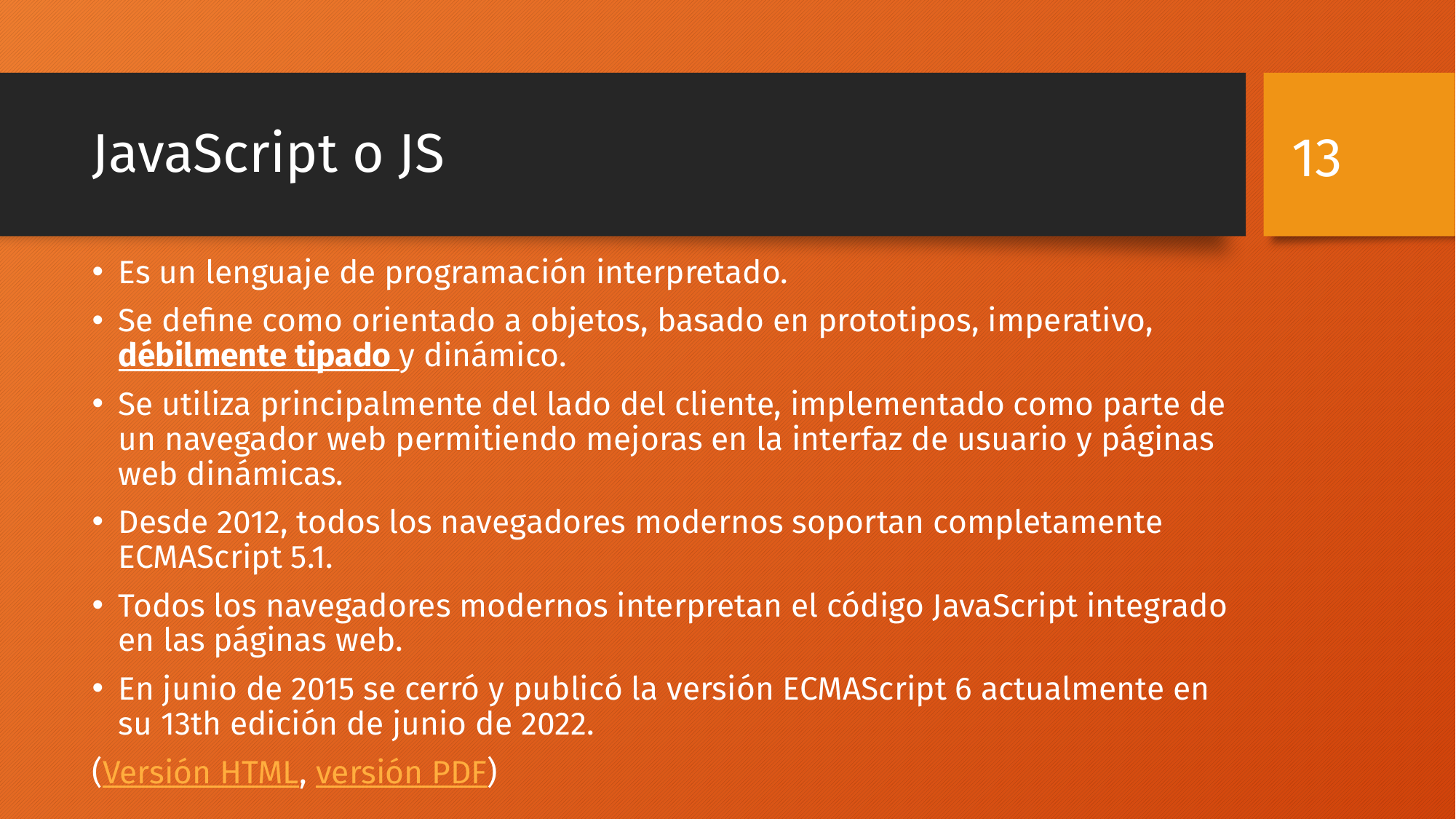

13
# JavaScript o JS
Es un lenguaje de programación interpretado.
Se define como orientado a objetos,​ basado en prototipos, imperativo, débilmente tipado y dinámico.
Se utiliza principalmente del lado del cliente, implementado como parte de un navegador web permitiendo mejoras en la interfaz de usuario y páginas web dinámicas.
Desde 2012, todos los navegadores modernos soportan completamente ECMAScript 5.1.
Todos los navegadores modernos interpretan el código JavaScript integrado en las páginas web.
En junio de 2015 se cerró y publicó la versión ECMAScript 6 actualmente en su 13th edición de junio de 2022.
(Versión HTML, versión PDF)